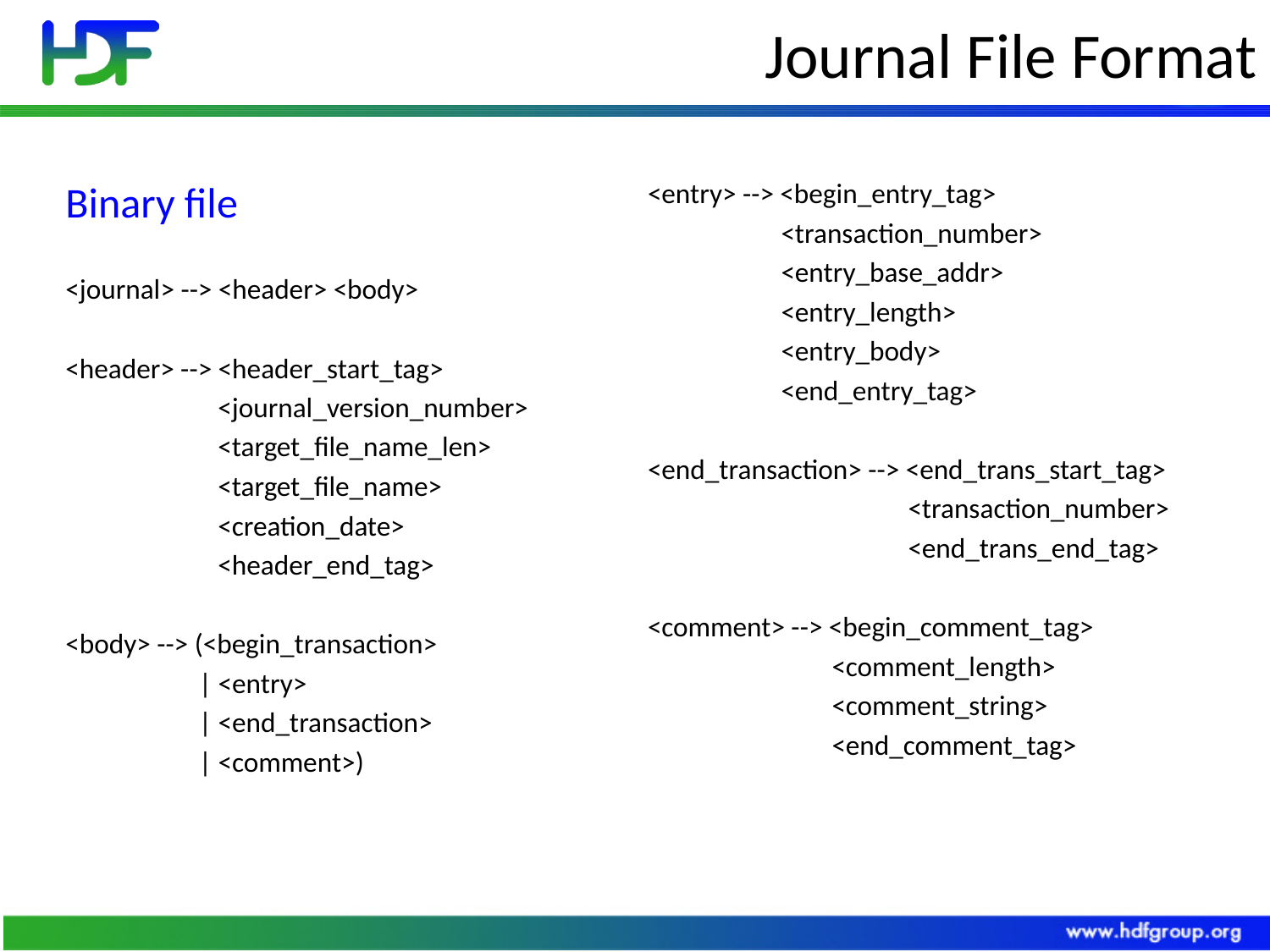

# Journal File Format
Binary file

<journal> --> <header> <body>

<header> --> <header_start_tag>
                        <journal_version_number>
                        <target_file_name_len>
                        <target_file_name>
                        <creation_date>
                        <header_end_tag>

<body> --> (<begin_transaction>
                     | <entry>
                     | <end_transaction>
                     | <comment>)
<entry> --> <begin_entry_tag>
                     <transaction_number>
                     <entry_base_addr>
                     <entry_length>
                     <entry_body>
                     <end_entry_tag>

<end_transaction> --> <end_trans_start_tag>
                                         <transaction_number>
                                         <end_trans_end_tag>

<comment> --> <begin_comment_tag>
                             <comment_length>
                             <comment_string>
                             <end_comment_tag>